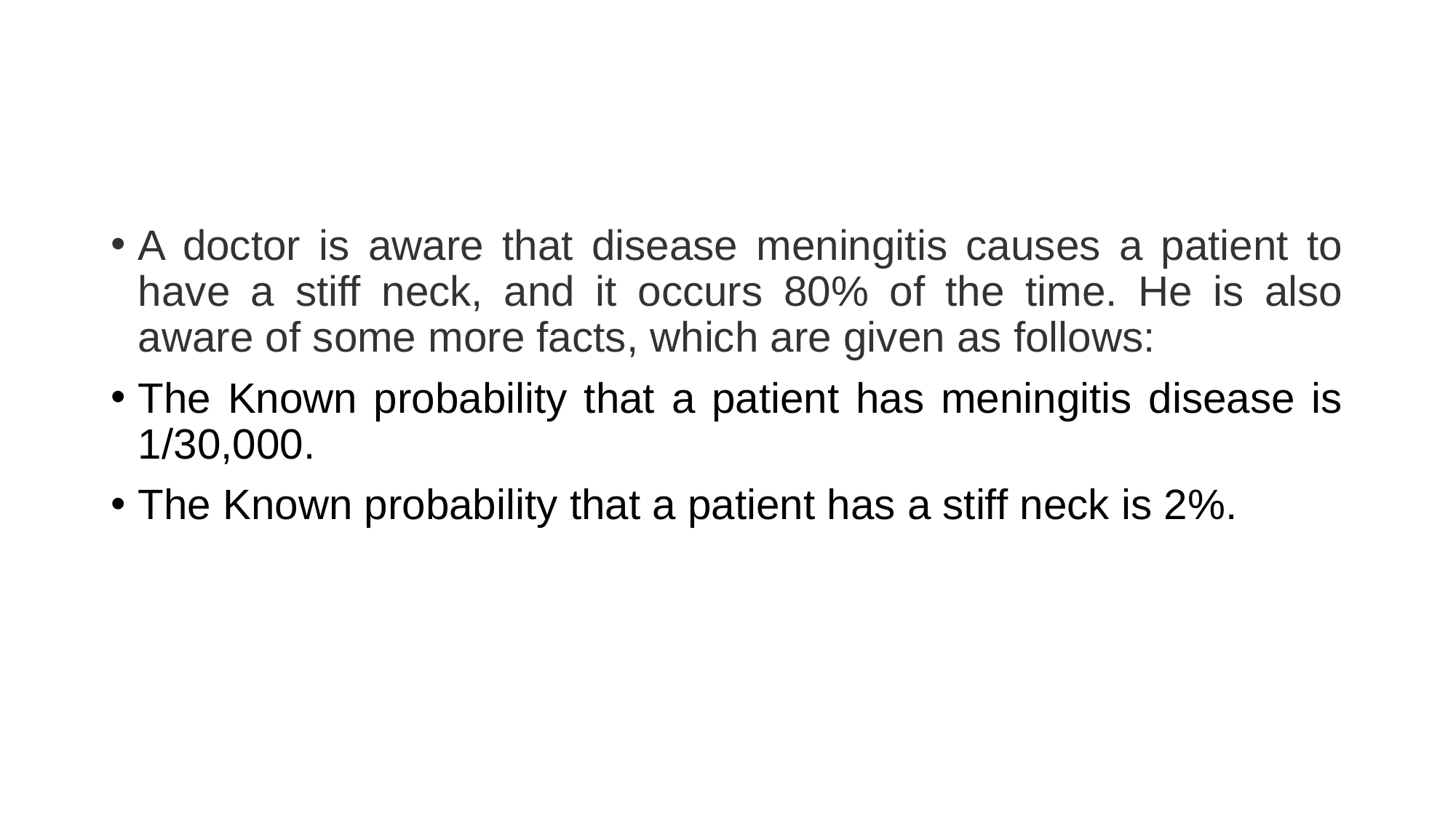

#
A doctor is aware that disease meningitis causes a patient to have a stiff neck, and it occurs 80% of the time. He is also aware of some more facts, which are given as follows:
The Known probability that a patient has meningitis disease is 1/30,000.
The Known probability that a patient has a stiff neck is 2%.